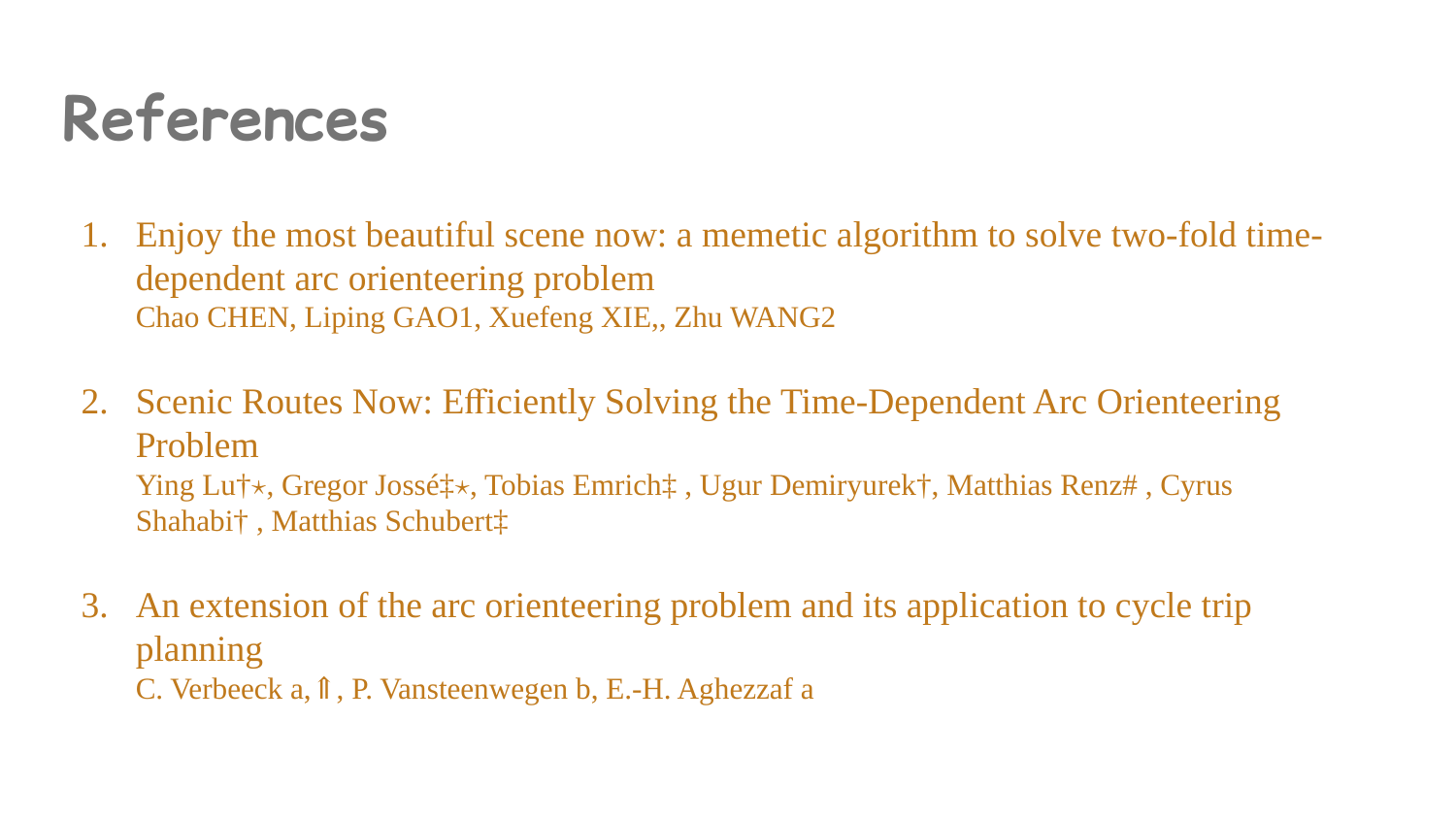

# References
Enjoy the most beautiful scene now: a memetic algorithm to solve two-fold time-dependent arc orienteering problem
Chao CHEN, Liping GAO1, Xuefeng XIE,, Zhu WANG2

Scenic Routes Now: Eﬀiciently Solving the Time-Dependent Arc Orienteering Problem
Ying Lu†⋆, Gregor Jossé‡⋆, Tobias Emrich‡ , Ugur Demiryurek†, Matthias Renz# , Cyrus Shahabi† , Matthias Schubert‡

An extension of the arc orienteering problem and its application to cycle trip planning
C. Verbeeck a,⇑, P. Vansteenwegen b, E.-H. Aghezzaf a